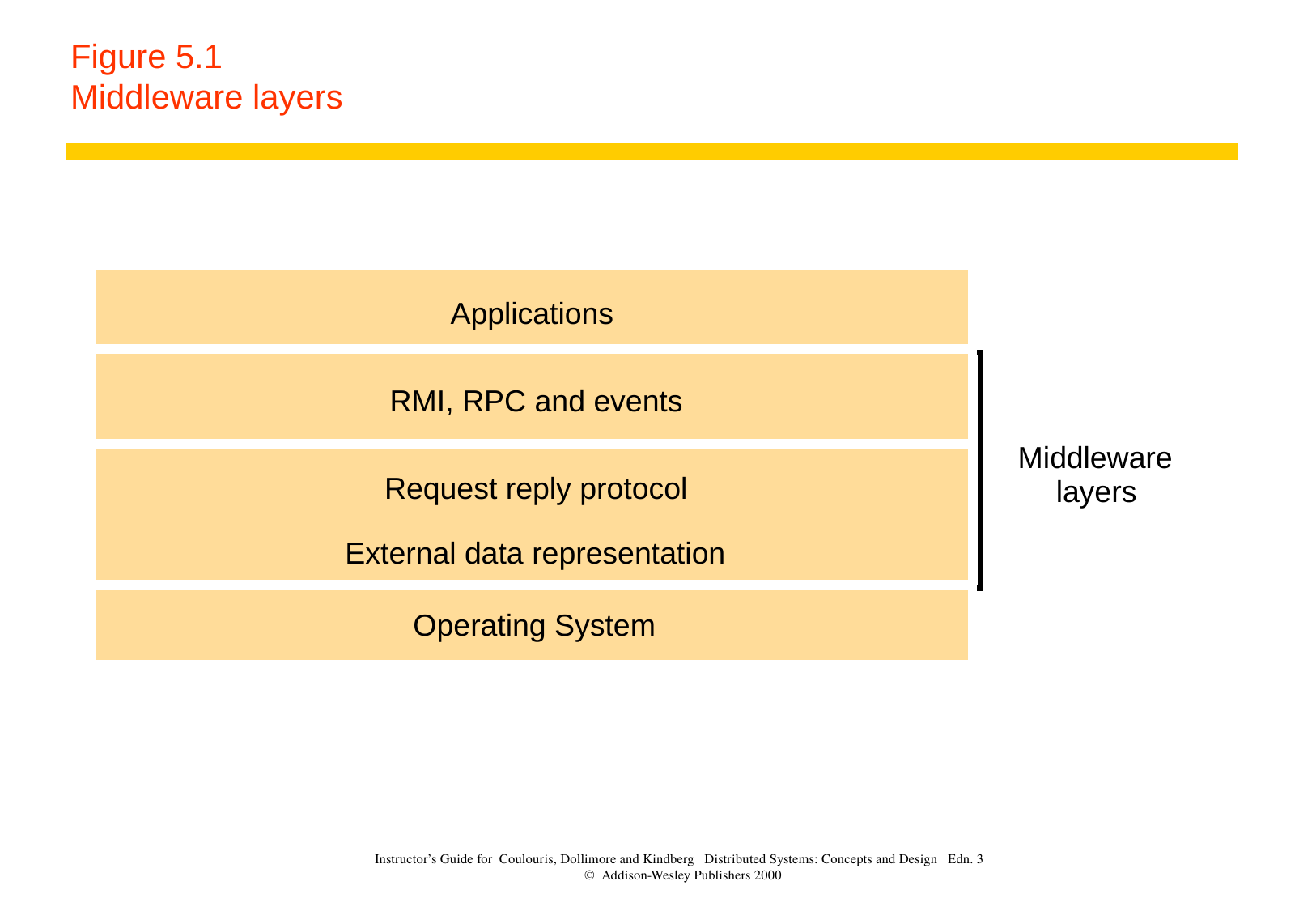

# Figure 5.1 Middleware layers

Applications

RMI, RPC and events

Middleware

 Request reply protocol
layers
External data representation
Operating System
Instructor’s Guide for  Coulouris, Dollimore and Kindberg   Distributed Systems: Concepts and Design   Edn. 3
©  Addison-Wesley Publishers 2000